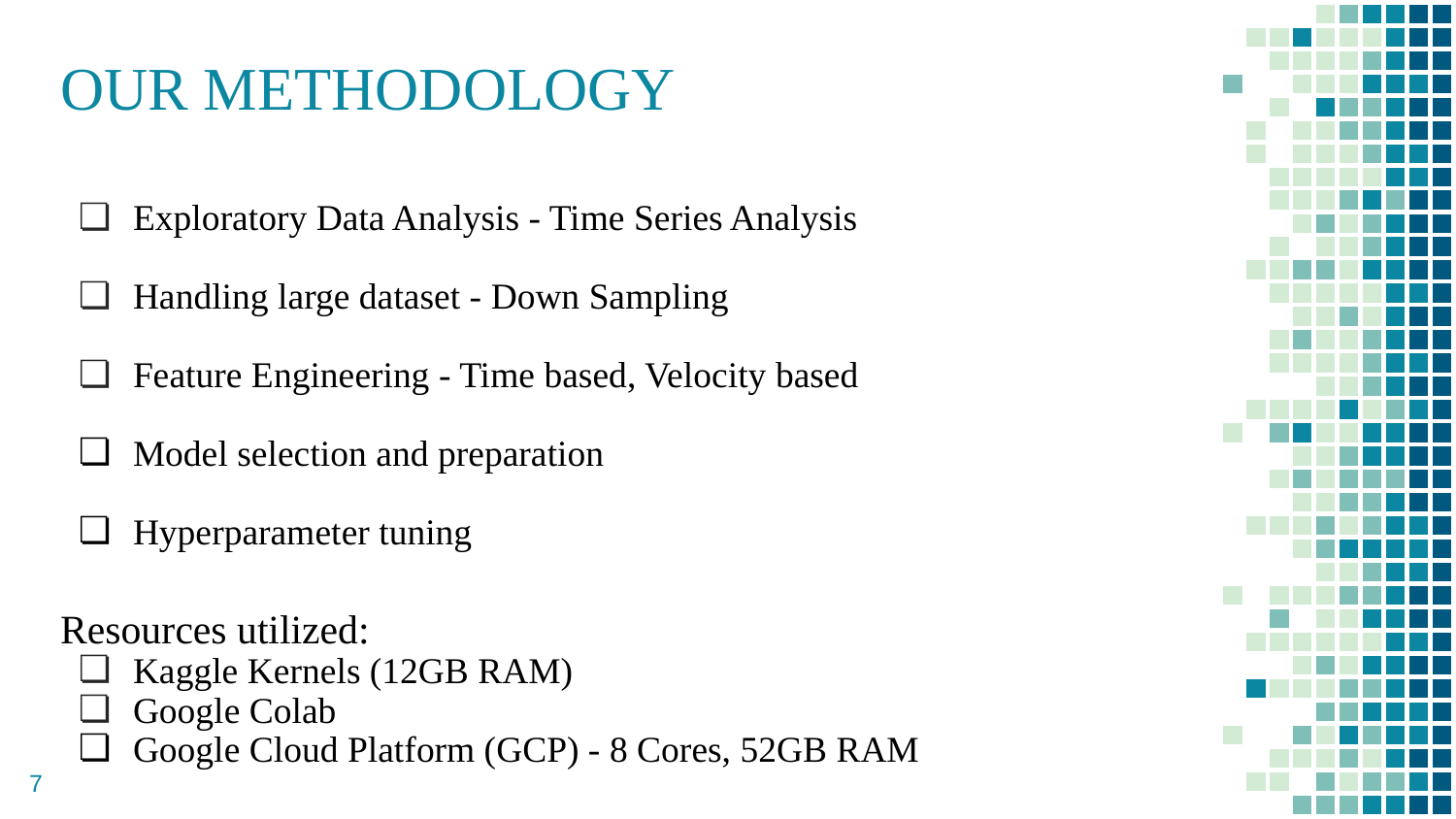

# OUR METHODOLOGY

Exploratory Data Analysis - Time Series Analysis

Handling large dataset - Down Sampling

Feature Engineering - Time based, Velocity based

Model selection and preparation

Hyperparameter tuning

Resources utilized:
Kaggle Kernels (12GB RAM)
Google Colab
Google Cloud Platform (GCP) - 8 Cores, 52GB RAM

7